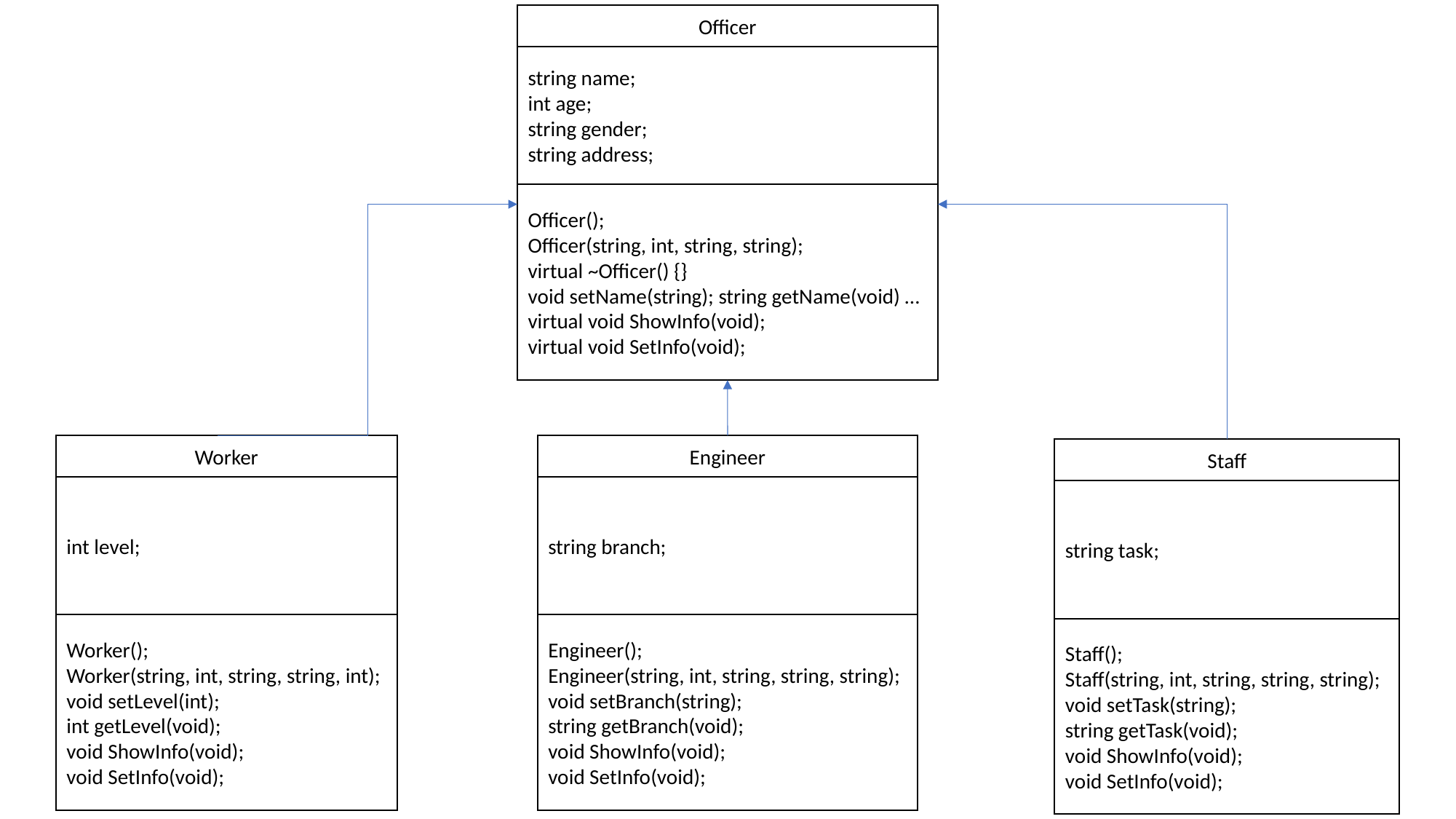

Officer
string name;
int age;
string gender;
string address;
Officer();
Officer(string, int, string, string);
virtual ~Officer() {}
void setName(string); string getName(void) …
virtual void ShowInfo(void);
virtual void SetInfo(void);
Worker
Engineer
Staff
int level;
string branch;
string task;
Worker();
Worker(string, int, string, string, int);
void setLevel(int);
int getLevel(void);
void ShowInfo(void);
void SetInfo(void);
Engineer();
Engineer(string, int, string, string, string);
void setBranch(string);
string getBranch(void);
void ShowInfo(void);
void SetInfo(void);
Staff();
Staff(string, int, string, string, string);
void setTask(string);
string getTask(void);
void ShowInfo(void);
void SetInfo(void);